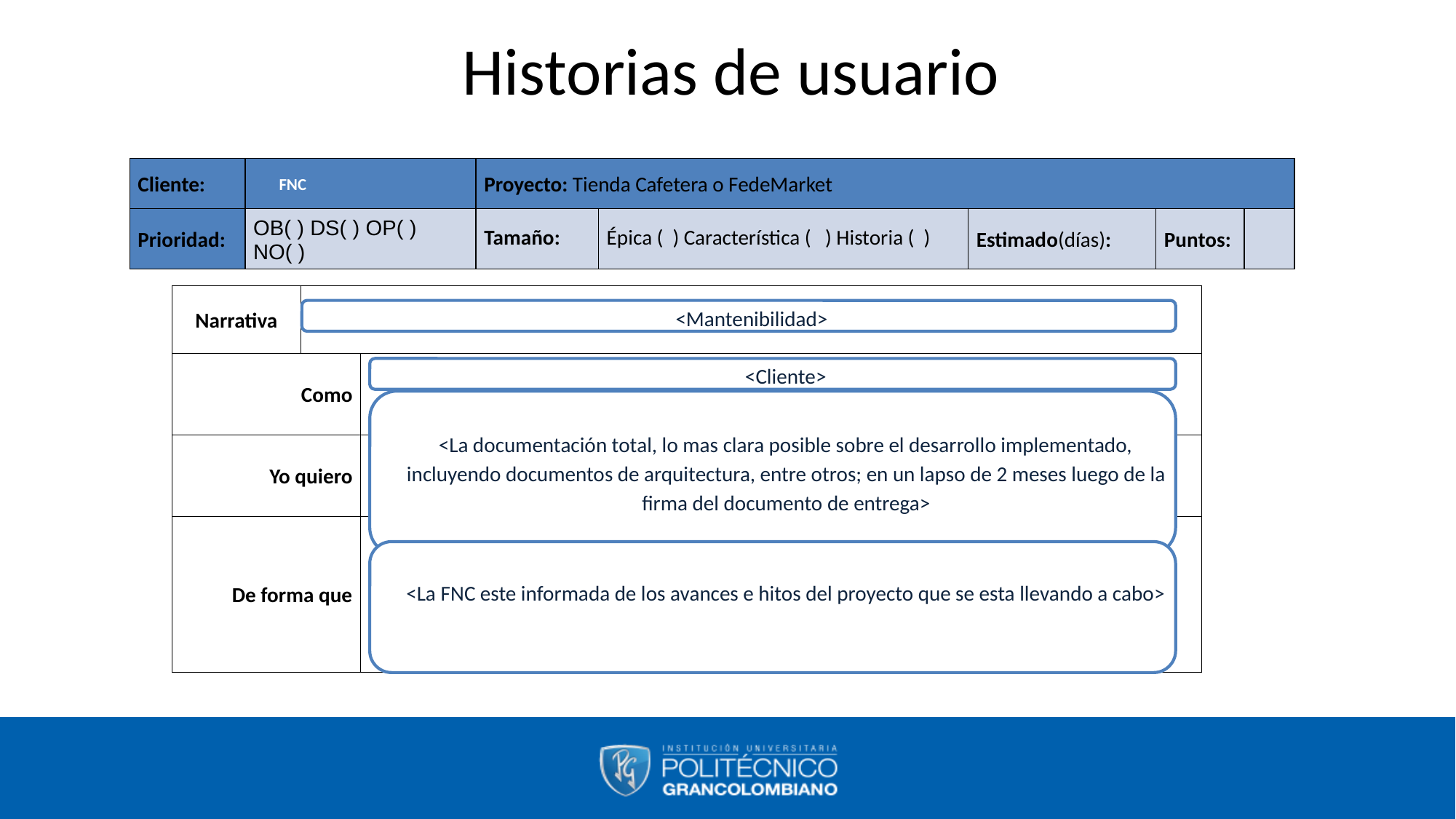

# Historias de usuario
| Cliente: | FNC | Proyecto: Tienda Cafetera o FedeMarket |  |  |  |  |
| --- | --- | --- | --- | --- | --- | --- |
| Prioridad: | OB( ) DS( ) OP( ) NO( ) | Tamaño: | Épica ( ) Característica ( ) Historia ( ) | Estimado(días): | Puntos: |  |
| Narrativa |  |  |
| --- | --- | --- |
| Como |  |  |
| Yo quiero |  |  |
| De forma que |  |  |
<Mantenibilidad>
<Cliente>

<La documentación total, lo mas clara posible sobre el desarrollo implementado, incluyendo documentos de arquitectura, entre otros; en un lapso de 2 meses luego de la firma del documento de entrega>

<La FNC este informada de los avances e hitos del proyecto que se esta llevando a cabo>